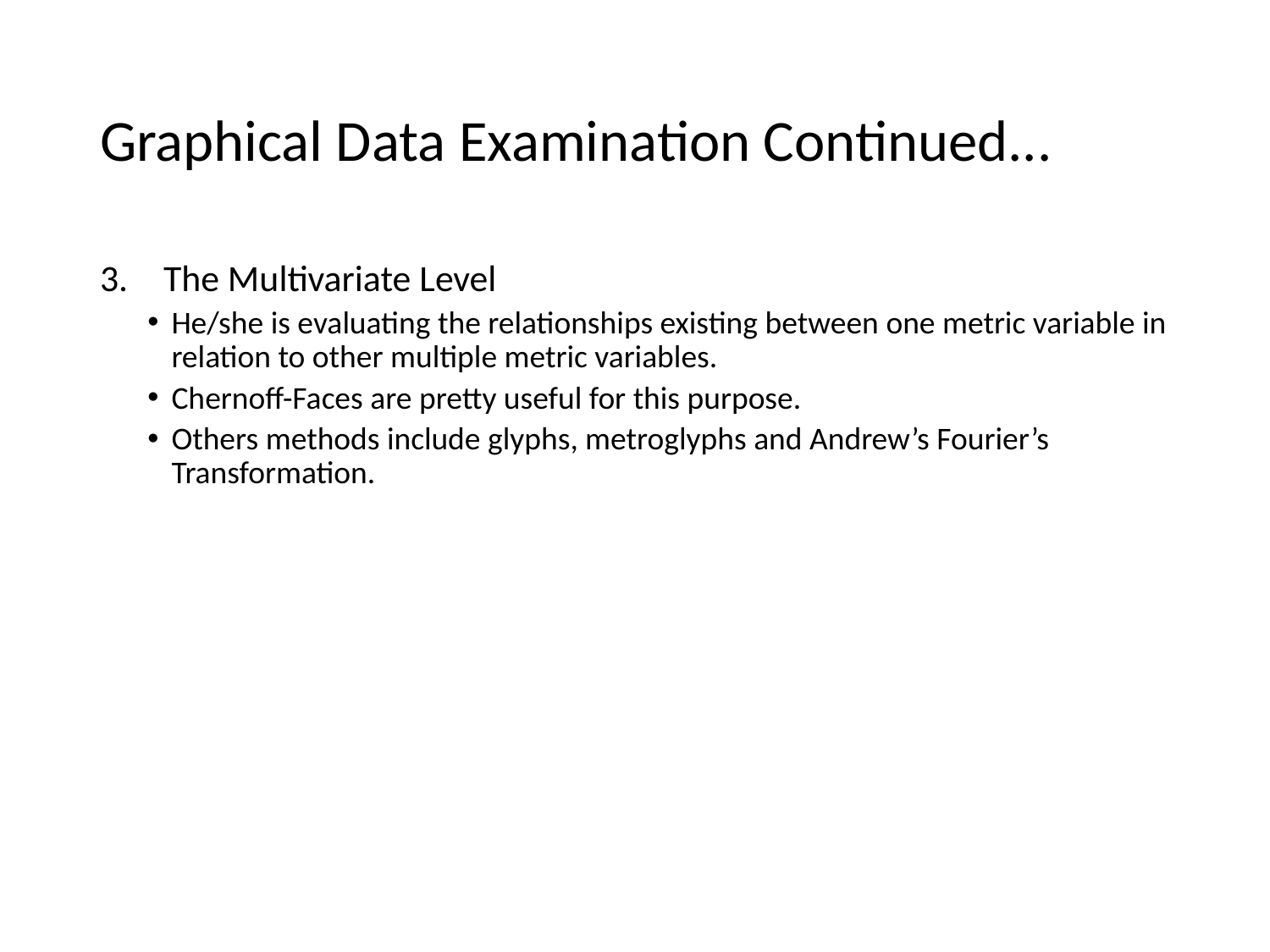

# Graphical Data Examination Continued...
The Multivariate Level
He/she is evaluating the relationships existing between one metric variable in relation to other multiple metric variables.
Chernoff-Faces are pretty useful for this purpose.
Others methods include glyphs, metroglyphs and Andrew’s Fourier’s Transformation.